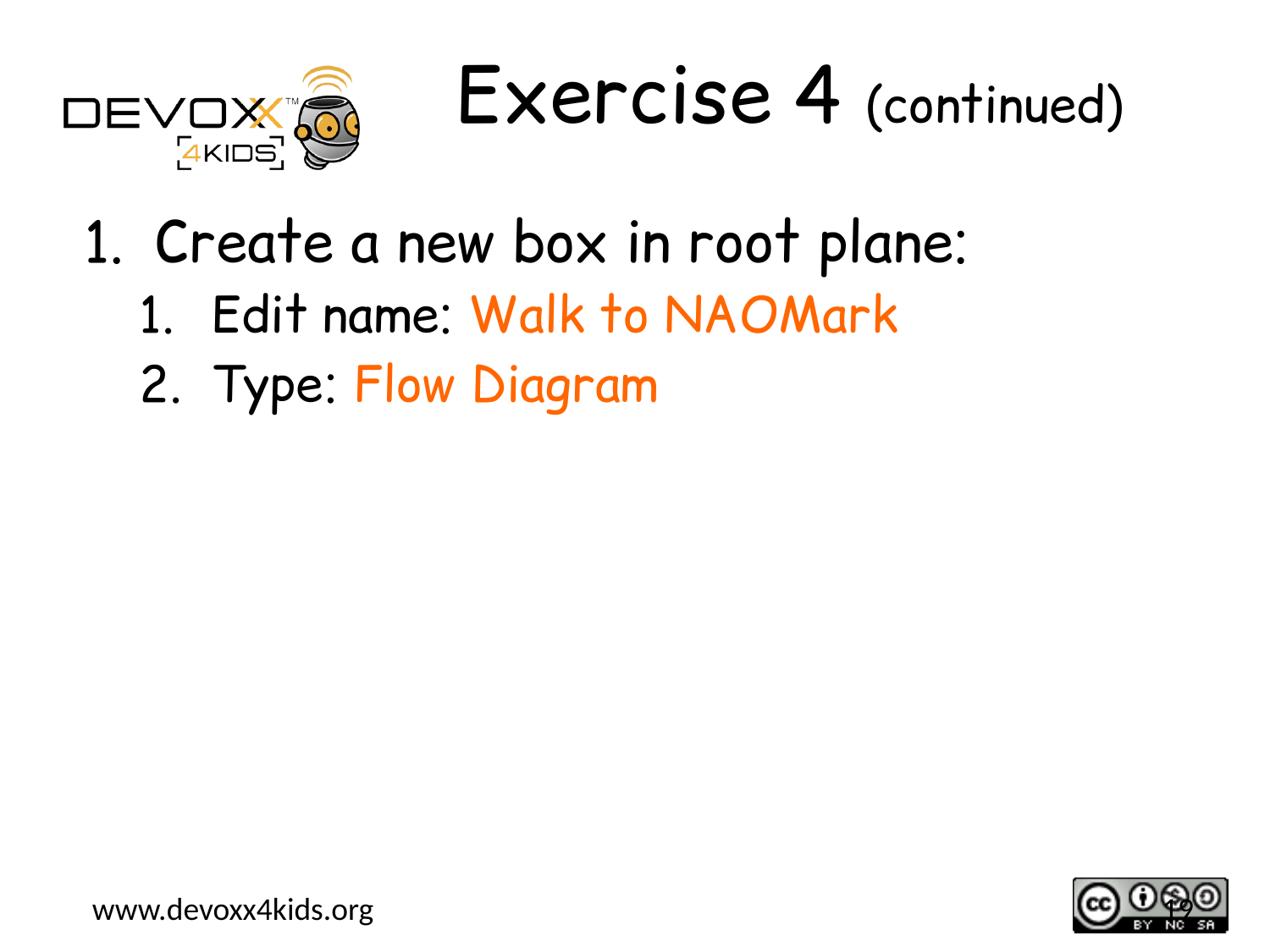

# Exercise 4 (continued)
Create a new box in root plane:
Edit name: Walk to NAOMark
Type: Flow Diagram

19